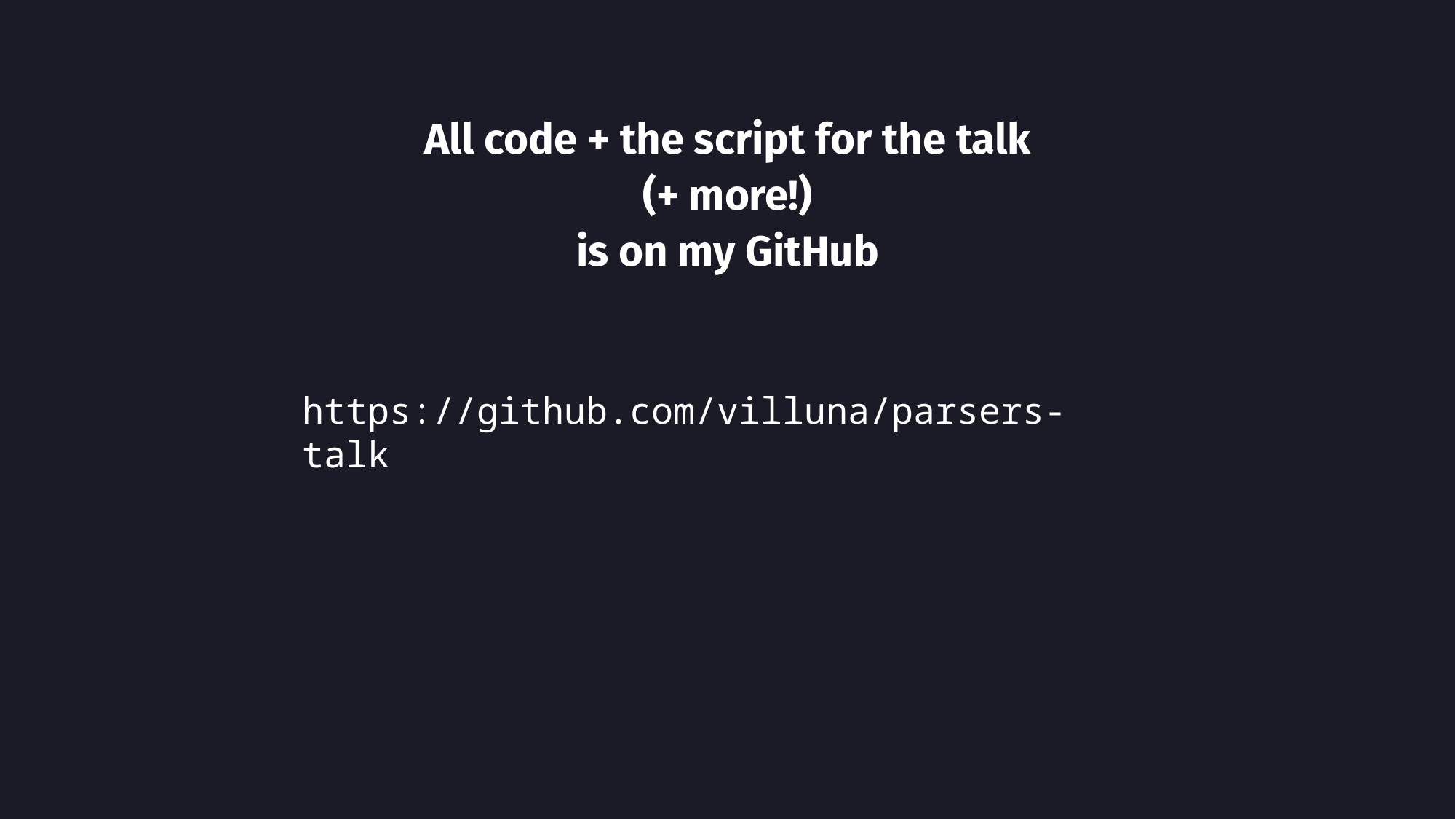

# All code + the script for the talk (+ more!) is on my GitHub
https://github.com/villuna/parsers-talk